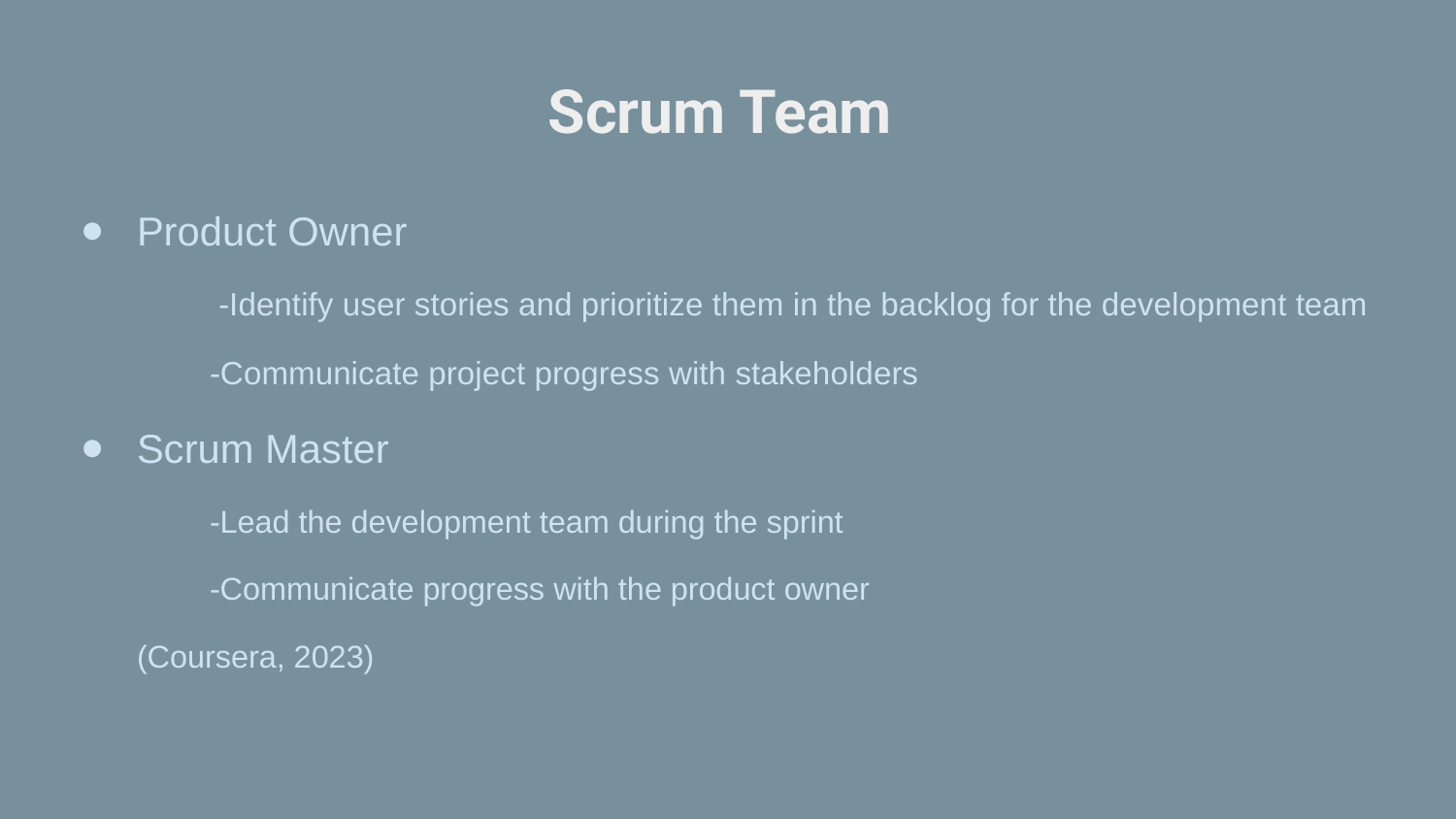

# Scrum Team
Product Owner
 -Identify user stories and prioritize them in the backlog for the development team
-Communicate project progress with stakeholders
Scrum Master
-Lead the development team during the sprint
-Communicate progress with the product owner
(Coursera, 2023)